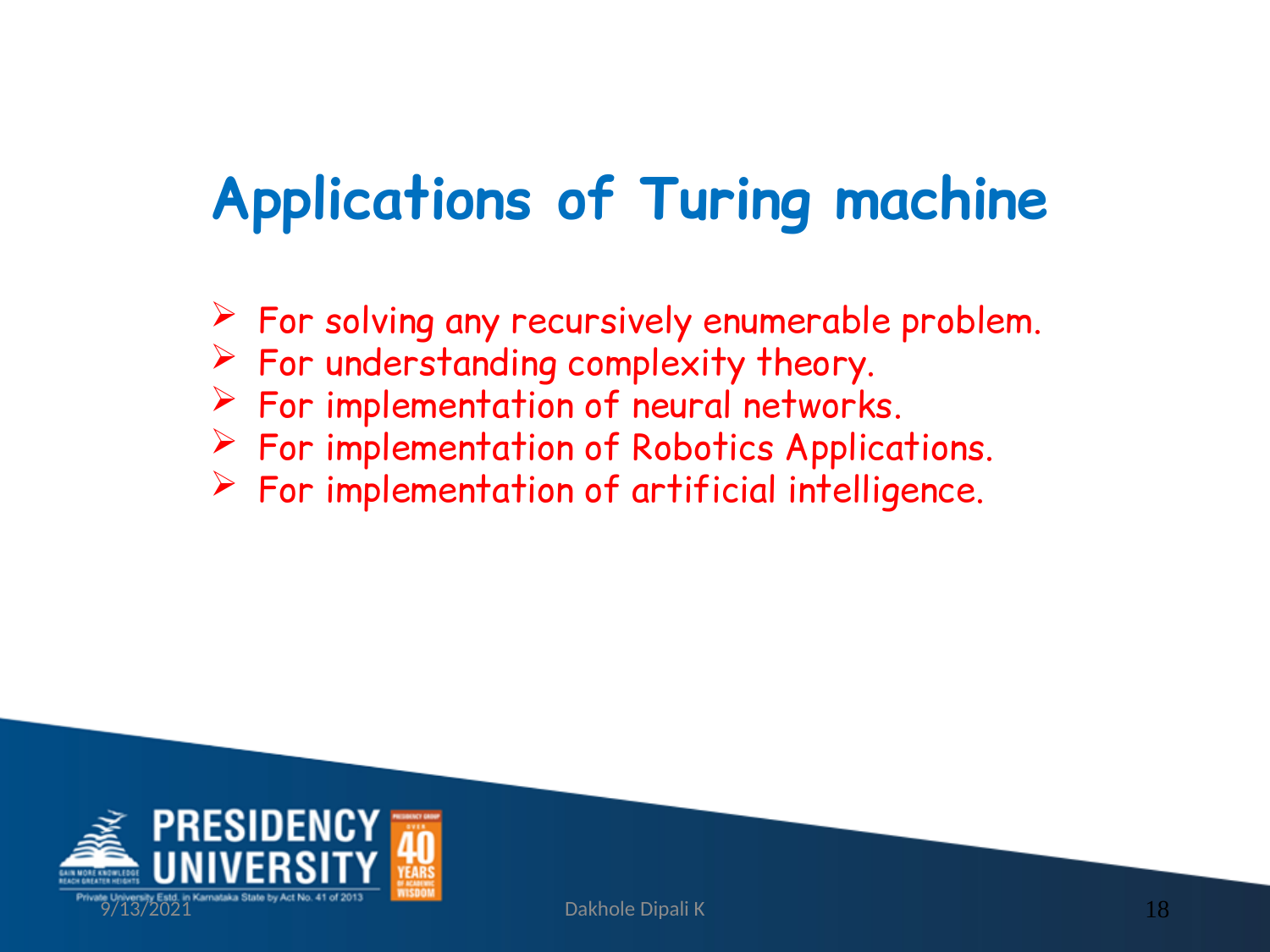

Applications of Turing machine

For solving any recursively enumerable problem.
For understanding complexity theory.
For implementation of neural networks.
For implementation of Robotics Applications.
For implementation of artificial intelligence.
9/13/2021
Dakhole Dipali K
18